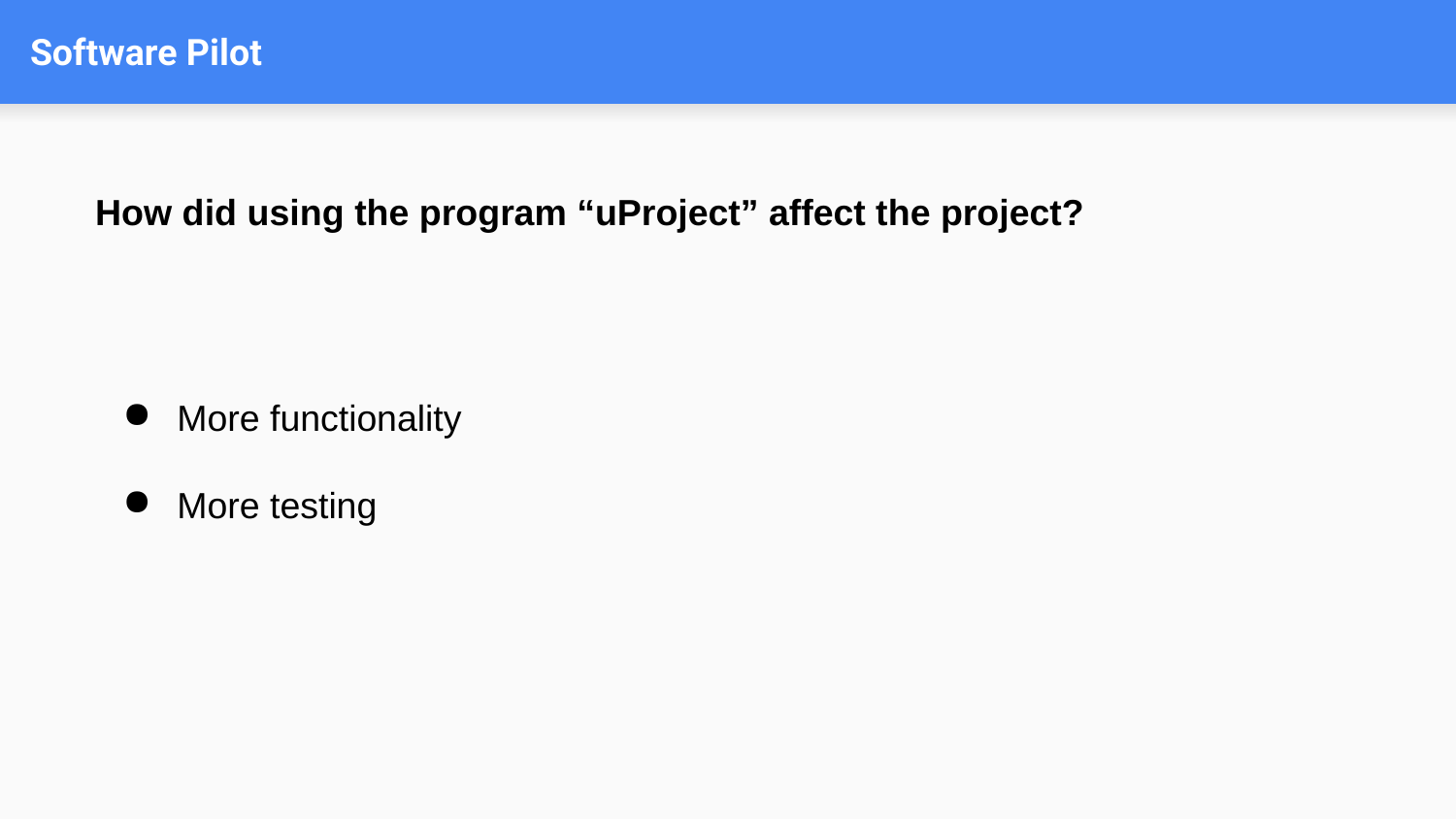

# Software Pilot
How did using the program “uProject” affect the project?
More functionality
More testing